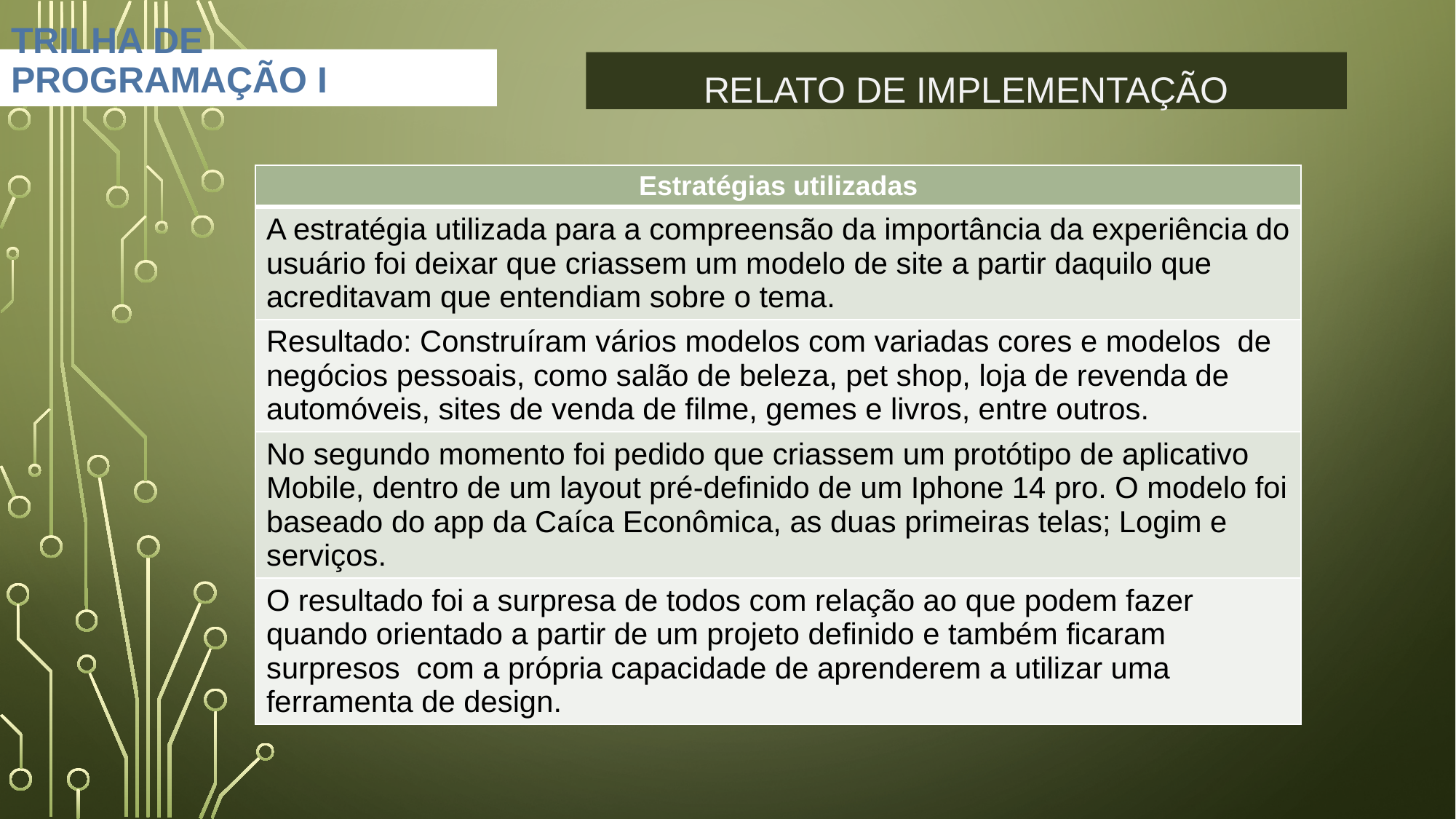

# TRILHA DE PROGRAMAÇÃO i
Relato de implementação
| Estratégias utilizadas |
| --- |
| A estratégia utilizada para a compreensão da importância da experiência do usuário foi deixar que criassem um modelo de site a partir daquilo que acreditavam que entendiam sobre o tema. |
| Resultado: Construíram vários modelos com variadas cores e modelos de negócios pessoais, como salão de beleza, pet shop, loja de revenda de automóveis, sites de venda de filme, gemes e livros, entre outros. |
| No segundo momento foi pedido que criassem um protótipo de aplicativo Mobile, dentro de um layout pré-definido de um Iphone 14 pro. O modelo foi baseado do app da Caíca Econômica, as duas primeiras telas; Logim e serviços. |
| O resultado foi a surpresa de todos com relação ao que podem fazer quando orientado a partir de um projeto definido e também ficaram surpresos com a própria capacidade de aprenderem a utilizar uma ferramenta de design. |